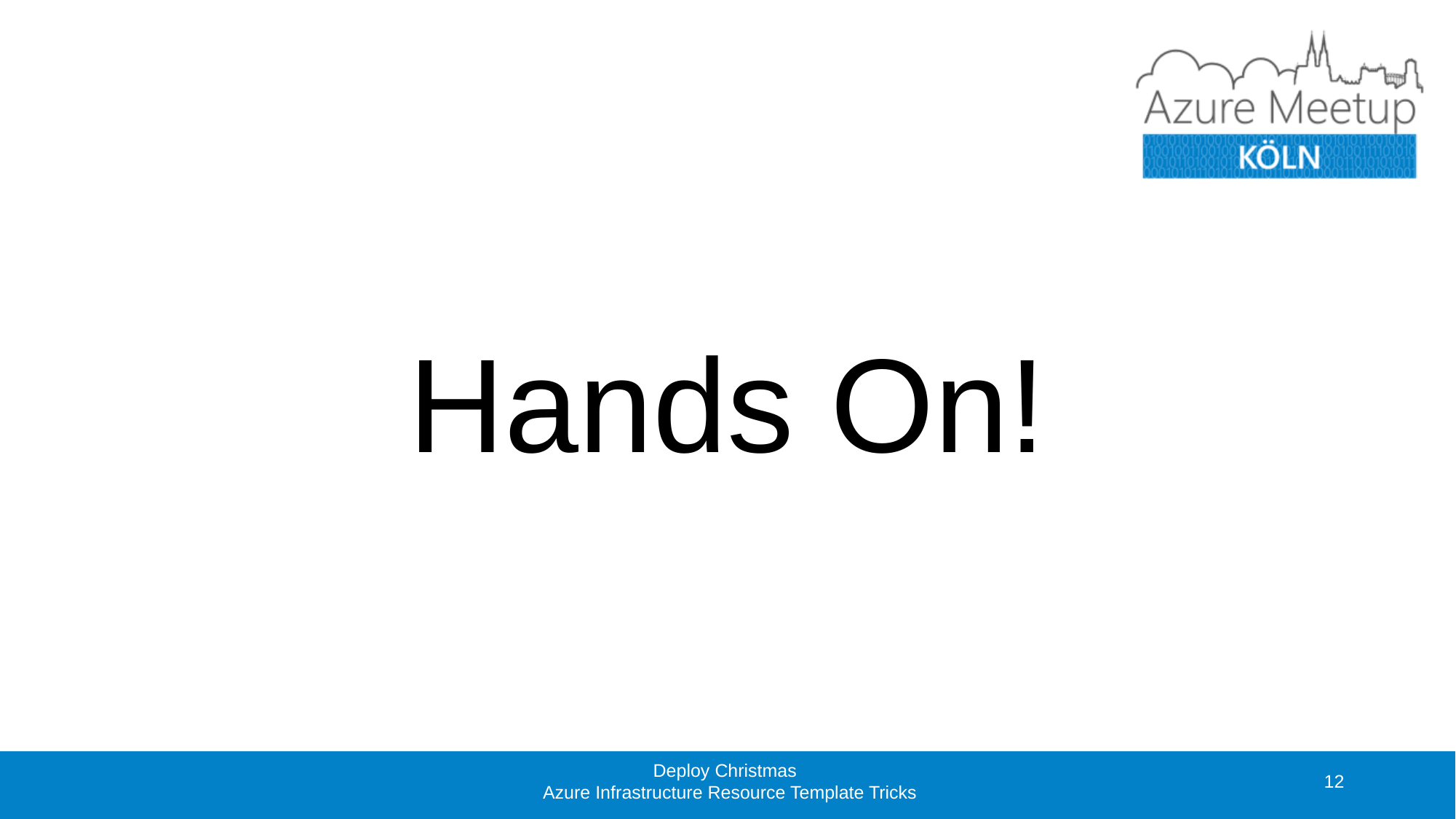

# Hands On!
Deploy Christmas
 Azure Infrastructure Resource Template Tricks
12